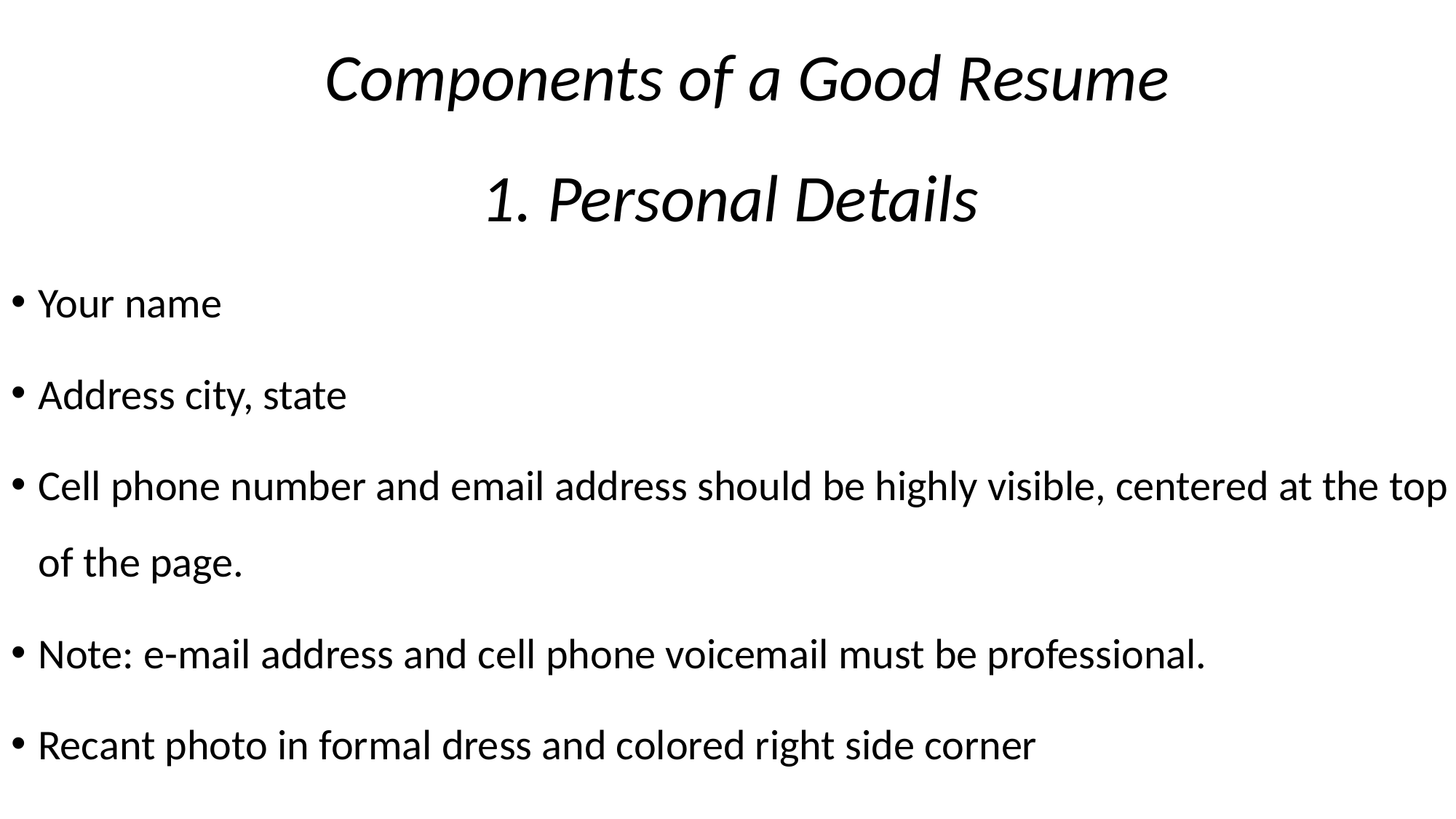

# Components of a Good Resume
1. Personal Details
Your name
Address city, state
Cell phone number and email address should be highly visible, centered at the top of the page.
Note: e-mail address and cell phone voicemail must be professional.
Recant photo in formal dress and colored right side corner